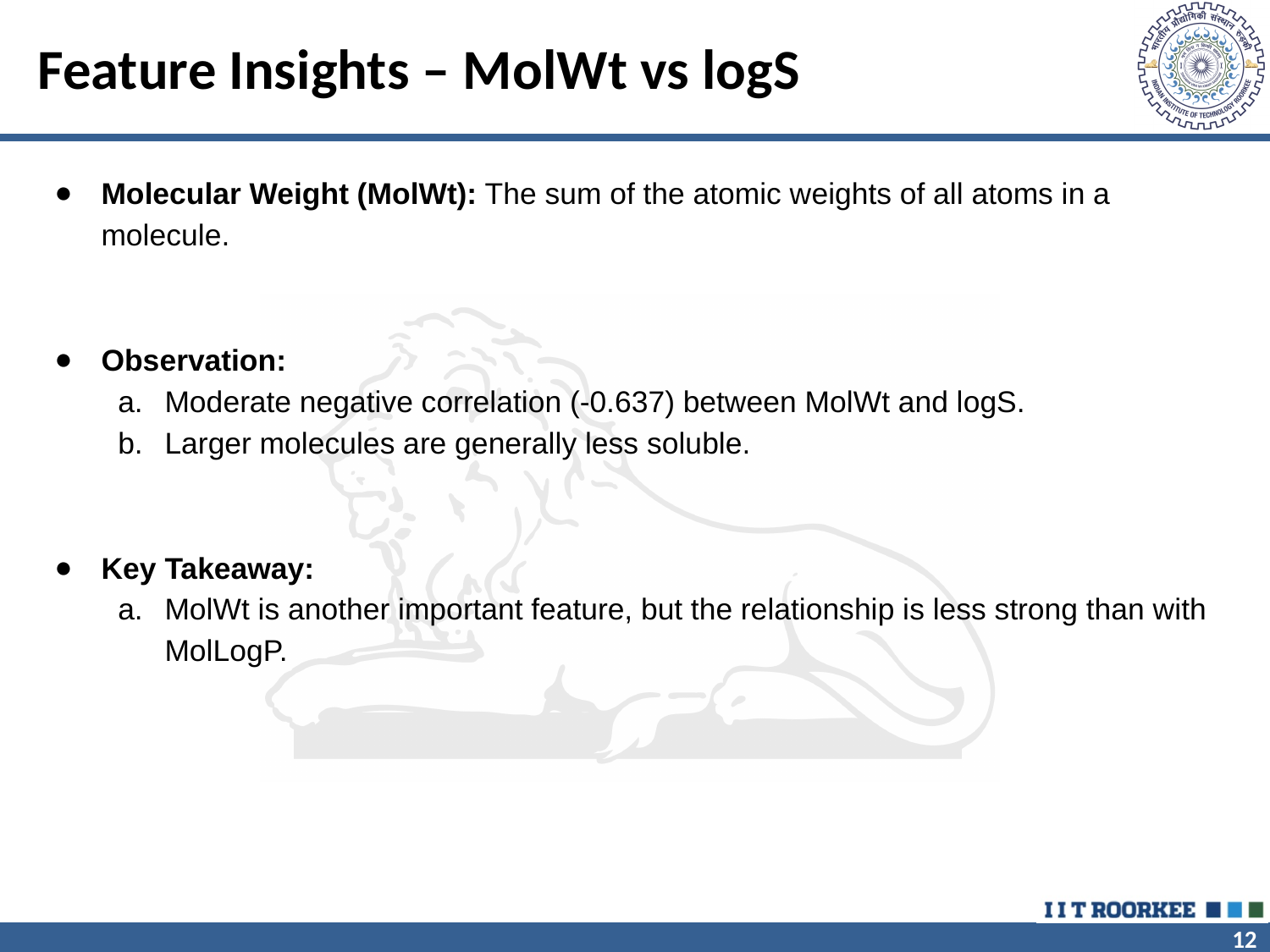

# Feature Insights – MolWt vs logS
Molecular Weight (MolWt): The sum of the atomic weights of all atoms in a molecule.

Observation:
Moderate negative correlation (-0.637) between MolWt and logS.
Larger molecules are generally less soluble.

Key Takeaway:
MolWt is another important feature, but the relationship is less strong than with MolLogP.